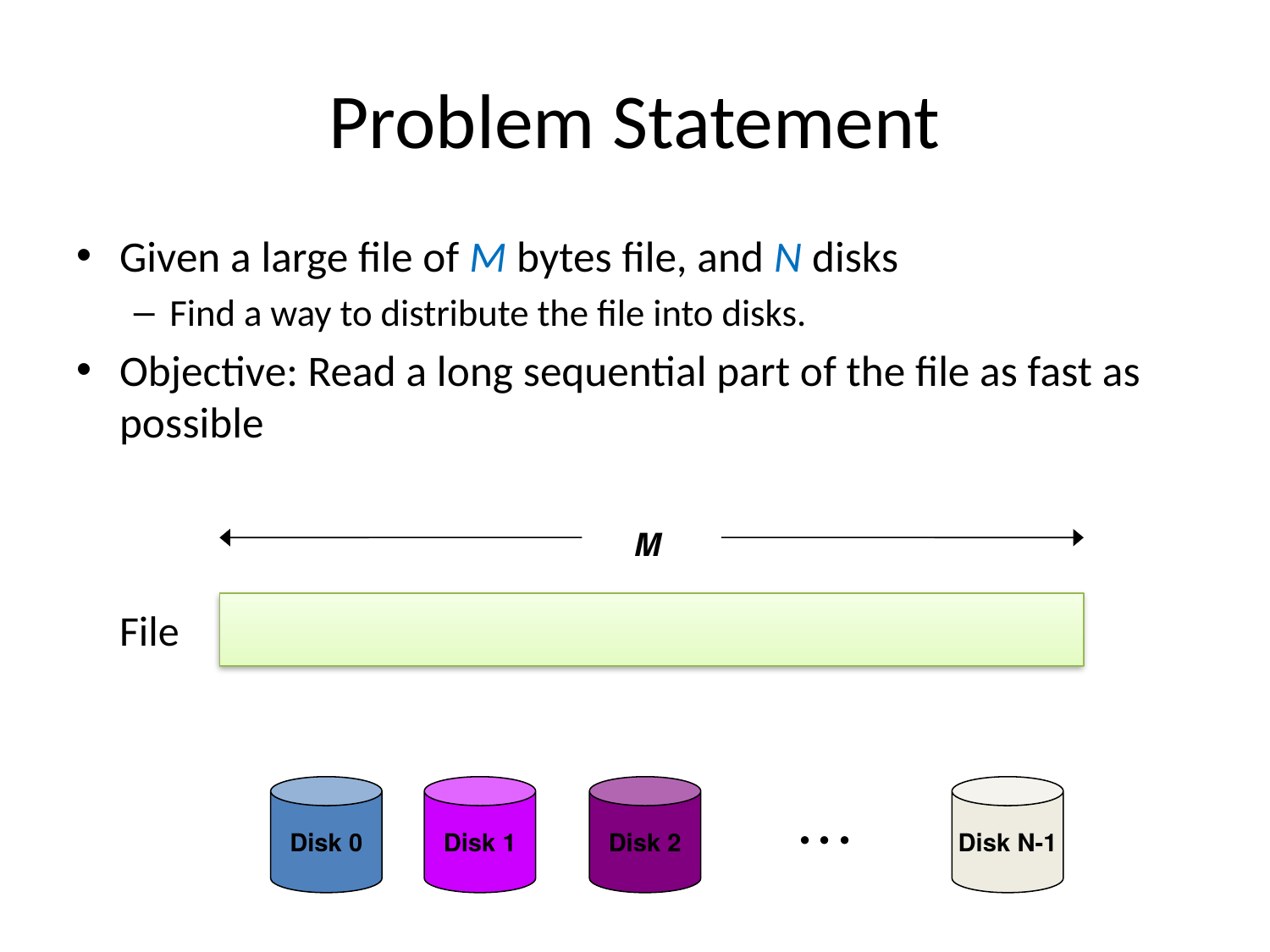

# Problem Statement
Given a large file of M bytes file, and N disks
Find a way to distribute the file into disks.
Objective: Read a long sequential part of the file as fast as possible
M

File
Disk 0
Disk 1
Disk 2
Disk N-1
• • •